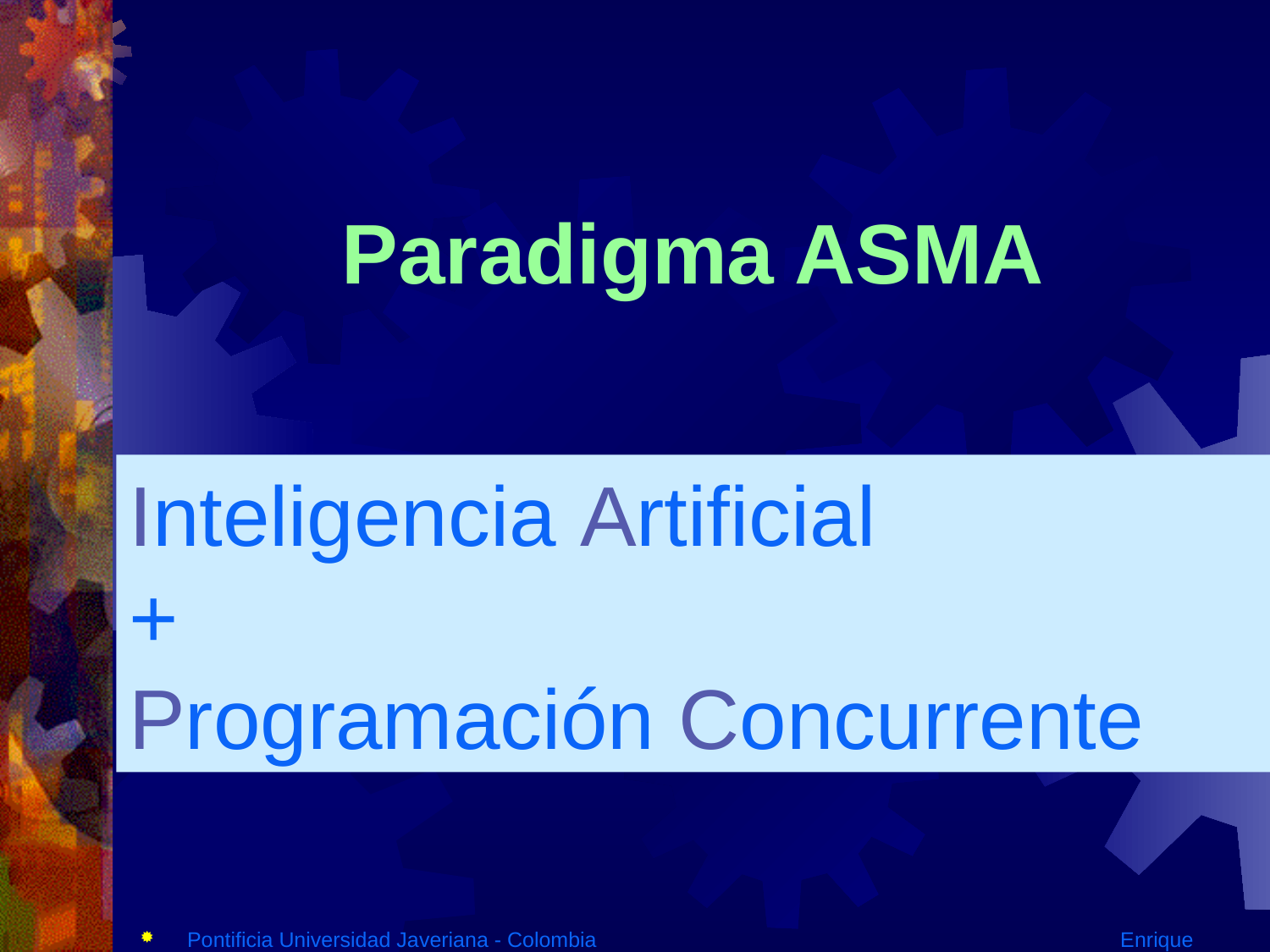

Paradigma ASMA
Inteligencia Artificial
+
Programación Concurrente
Pontificia Universidad Javeriana - Colombia			                             Enrique González